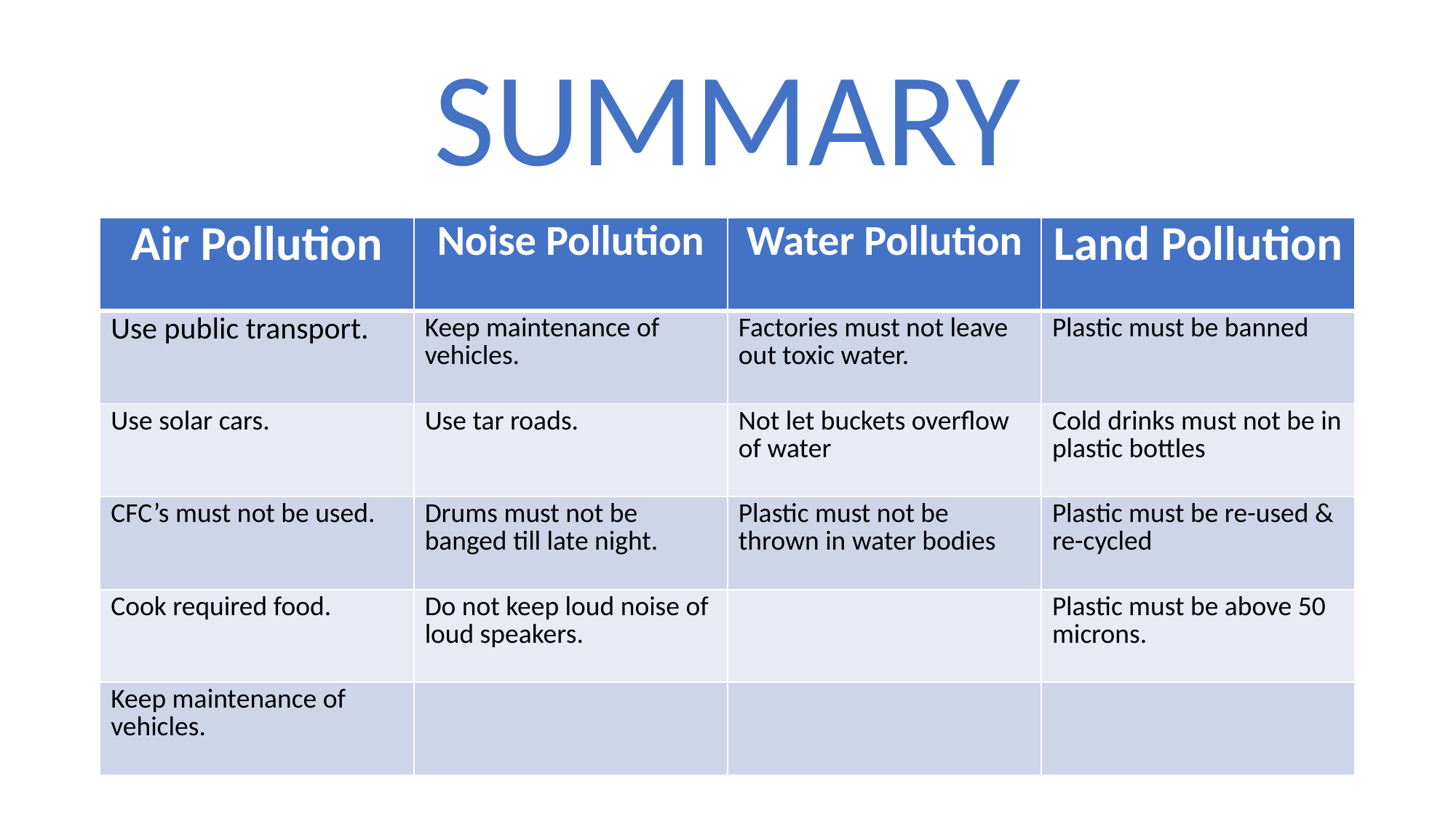

# SUMMARY
| Air Pollution | Noise Pollution | Water Pollution | Land Pollution |
| --- | --- | --- | --- |
| Use public transport. | Keep maintenance of vehicles. | Factories must not leave out toxic water. | Plastic must be banned |
| Use solar cars. | Use tar roads. | Not let buckets overflow of water | Cold drinks must not be in plastic bottles |
| CFC’s must not be used. | Drums must not be banged till late night. | Plastic must not be thrown in water bodies | Plastic must be re-used & re-cycled |
| Cook required food. | Do not keep loud noise of loud speakers. |  | Plastic must be above 50 microns. |
| Keep maintenance of vehicles. |  |  |  |